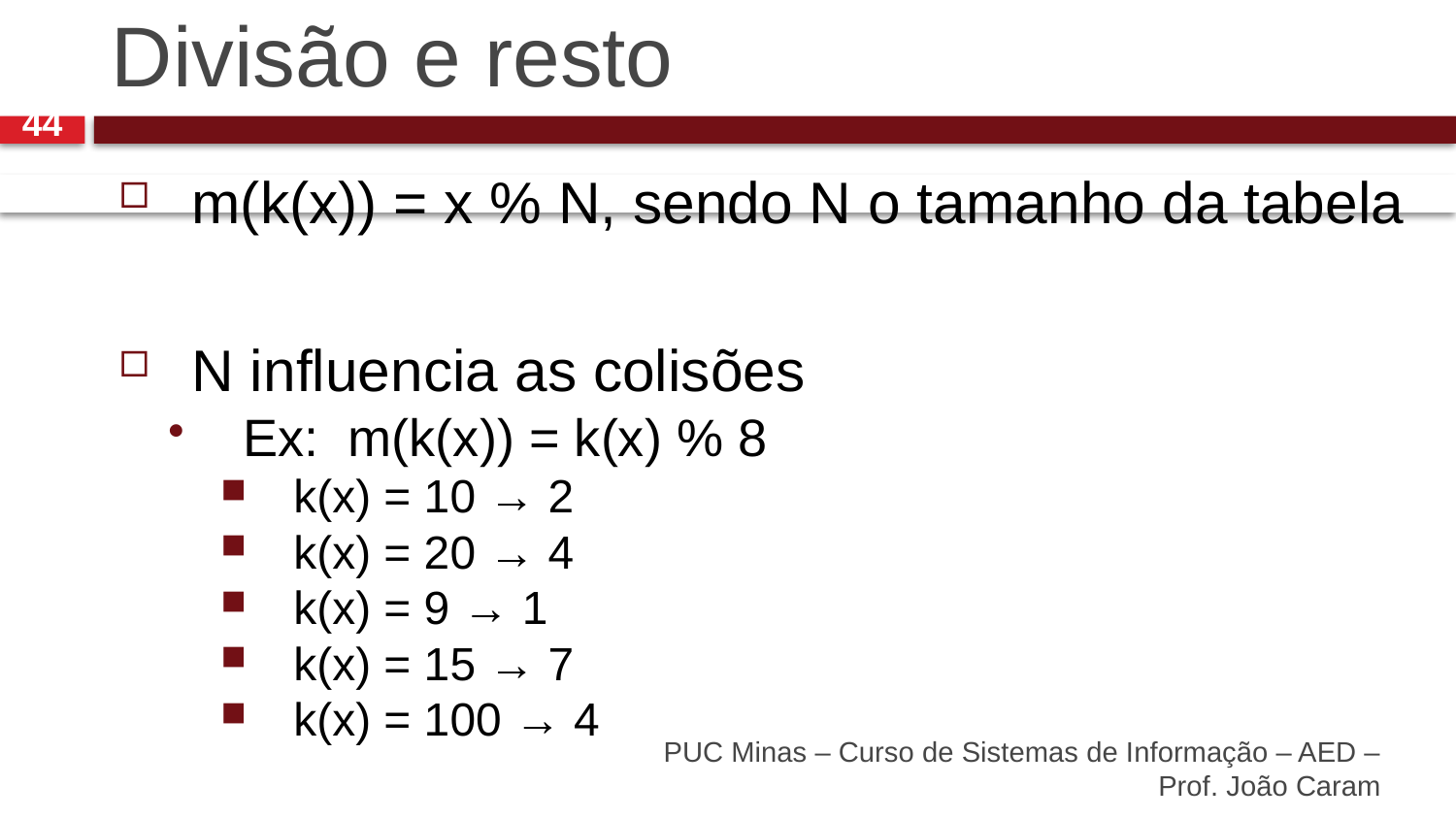

# Divisão e resto
44
m(k(x)) = x % N, sendo N o tamanho da tabela

N influencia as colisões
Ex:  m(k(x)) = k(x) % 8
k(x) = 10 → 2
k(x) = 20 → 4
k(x) = 9 → 1
k(x) = 15 → 7
k(x) = 100 → 4
PUC Minas – Curso de Sistemas de Informação – AED – Prof. João Caram